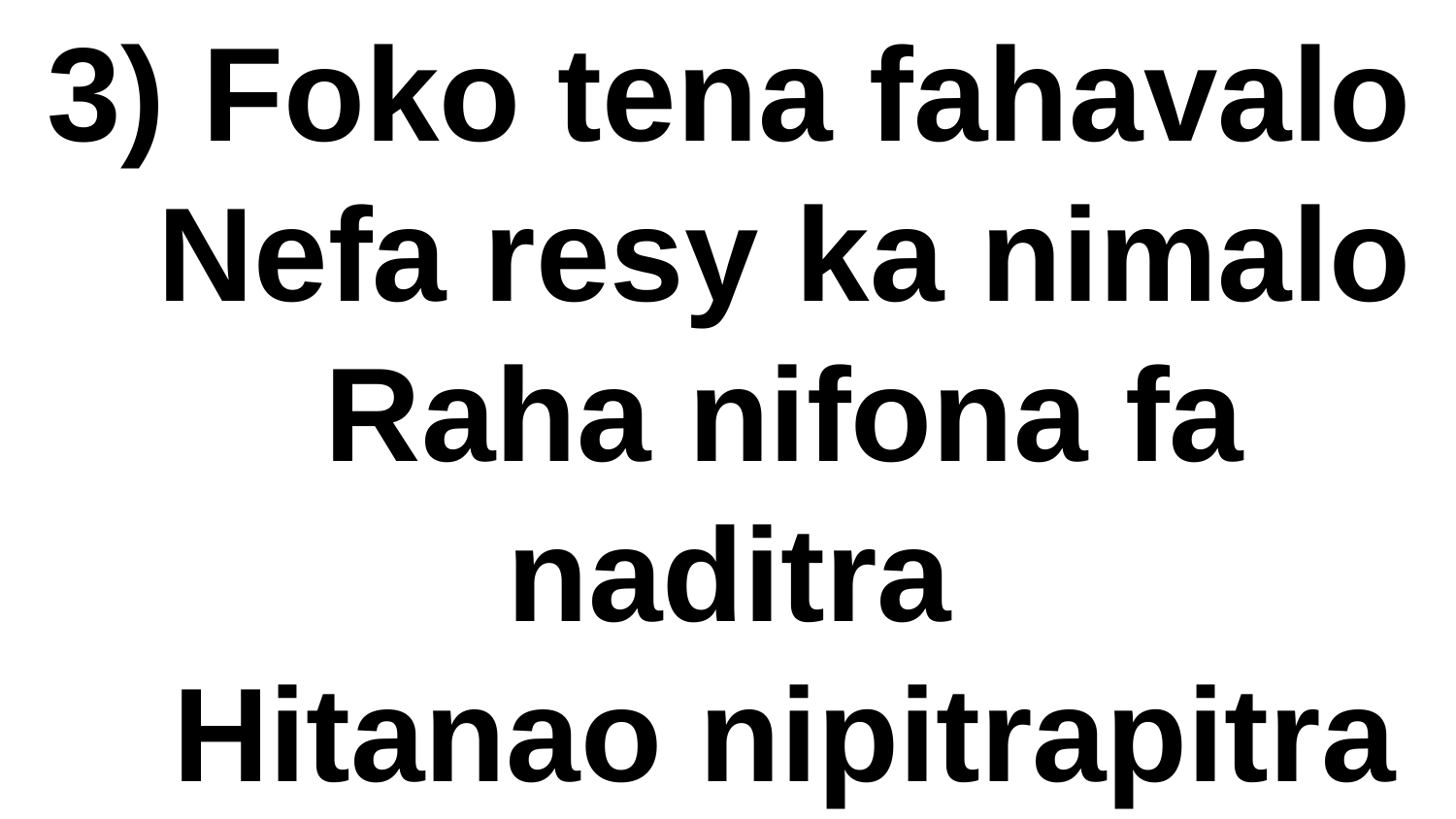

# 3) Foko tena fahavalo Nefa resy ka nimalo Raha nifona fa naditra Hitanao nipitrapitra